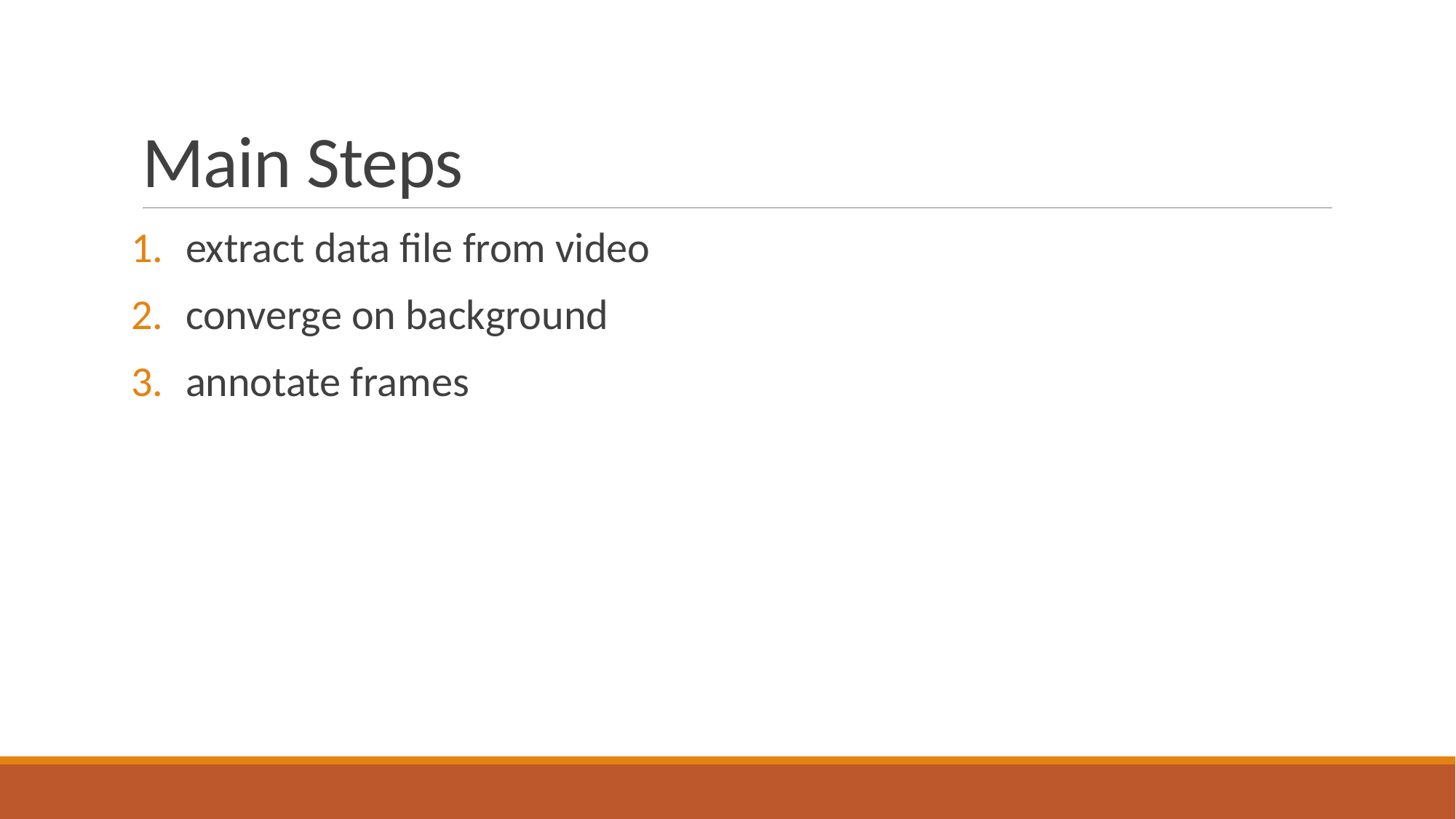

# Main Steps
extract data file from video
converge on background
annotate frames